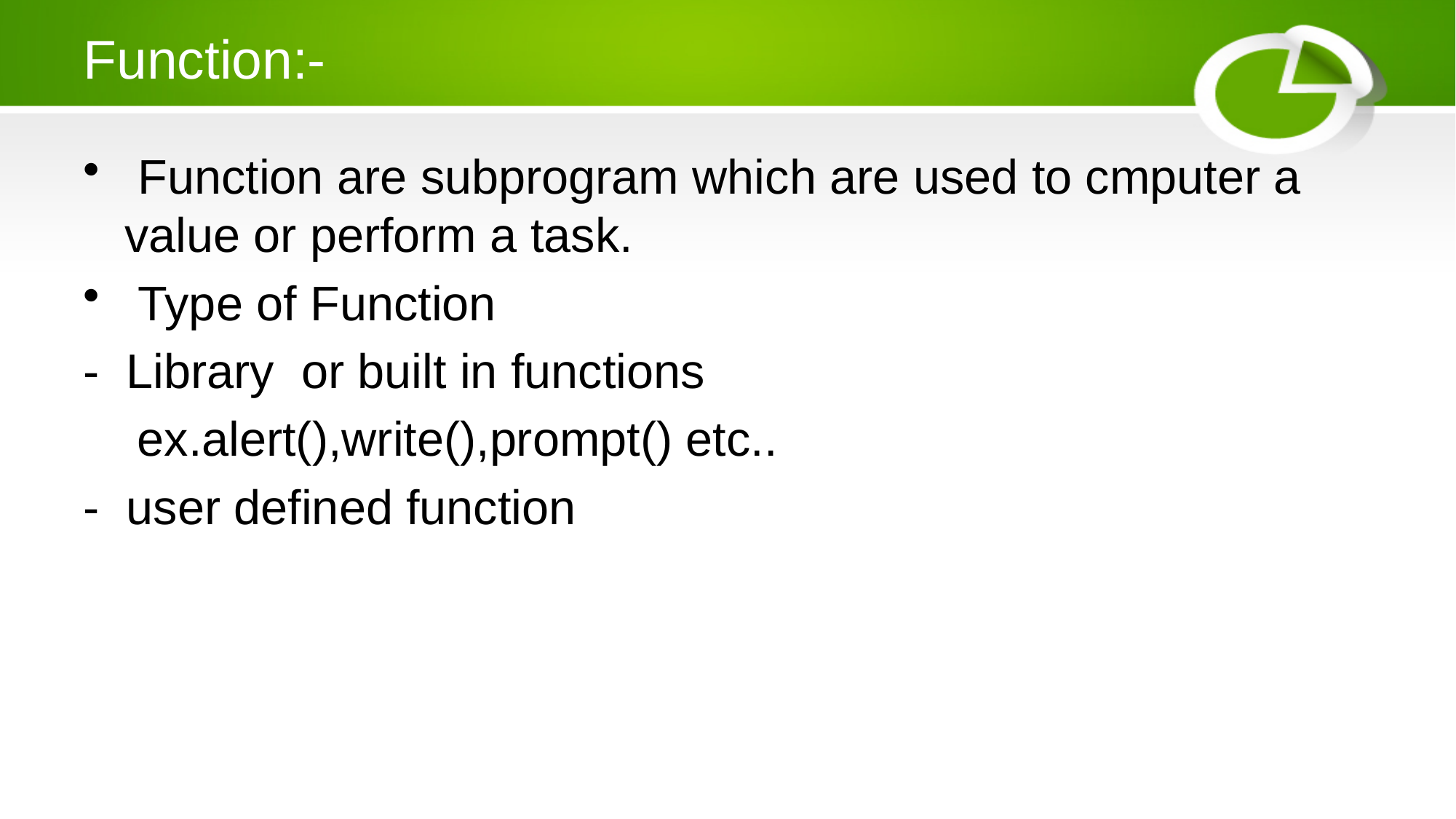

# Function:-
 Function are subprogram which are used to cmputer a value or perform a task.
 Type of Function
-  Library  or built in functions
    ex.alert(),write(),prompt() etc..
-  user defined function